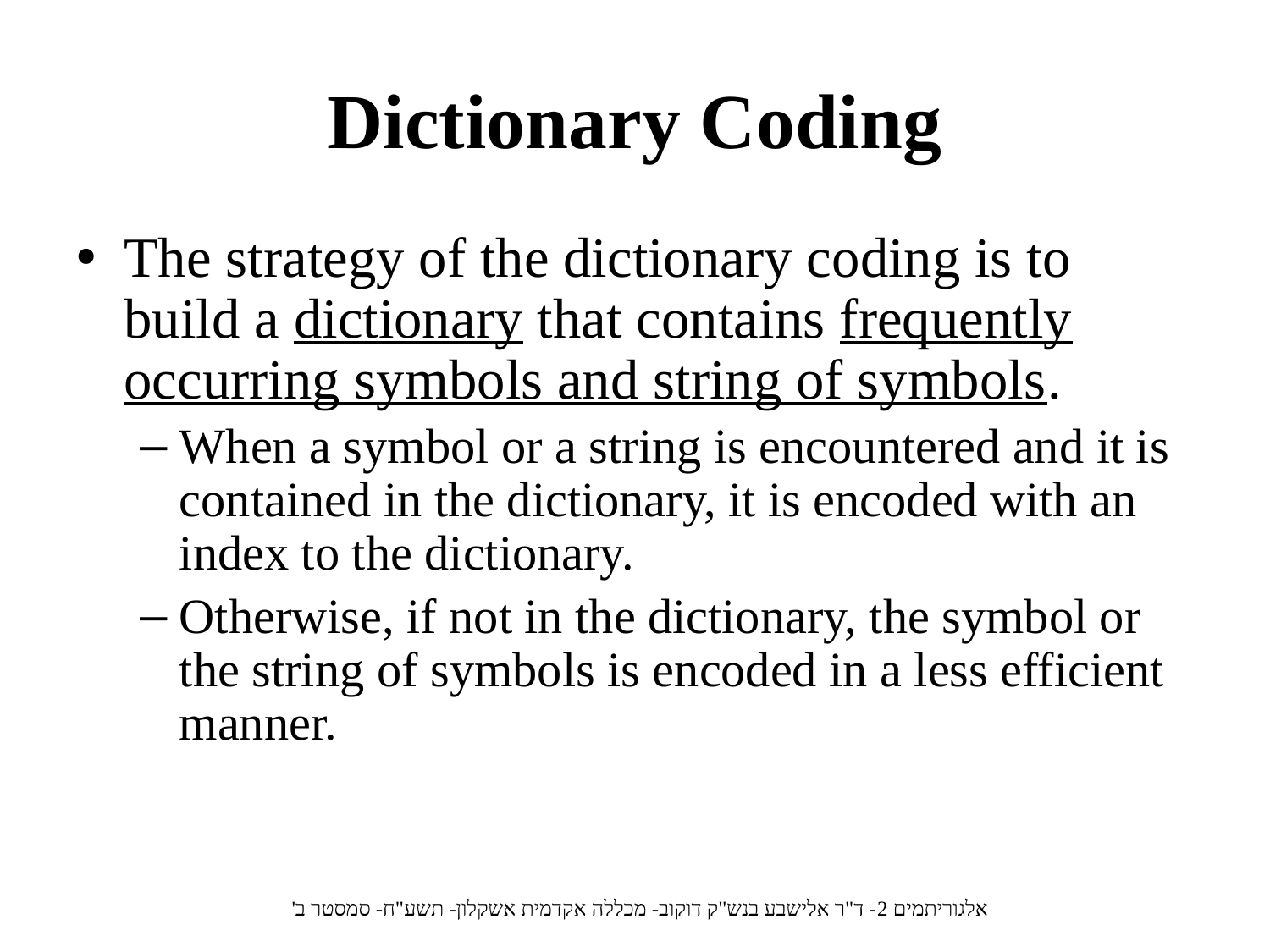

# Dictionary Coding
The strategy of the dictionary coding is to build a dictionary that contains frequently occurring symbols and string of symbols.
When a symbol or a string is encountered and it is contained in the dictionary, it is encoded with an index to the dictionary.
Otherwise, if not in the dictionary, the symbol or the string of symbols is encoded in a less efficient manner.
אלגוריתמים 2- ד"ר אלישבע בנש"ק דוקוב- מכללה אקדמית אשקלון- תשע"ח- סמסטר ב'